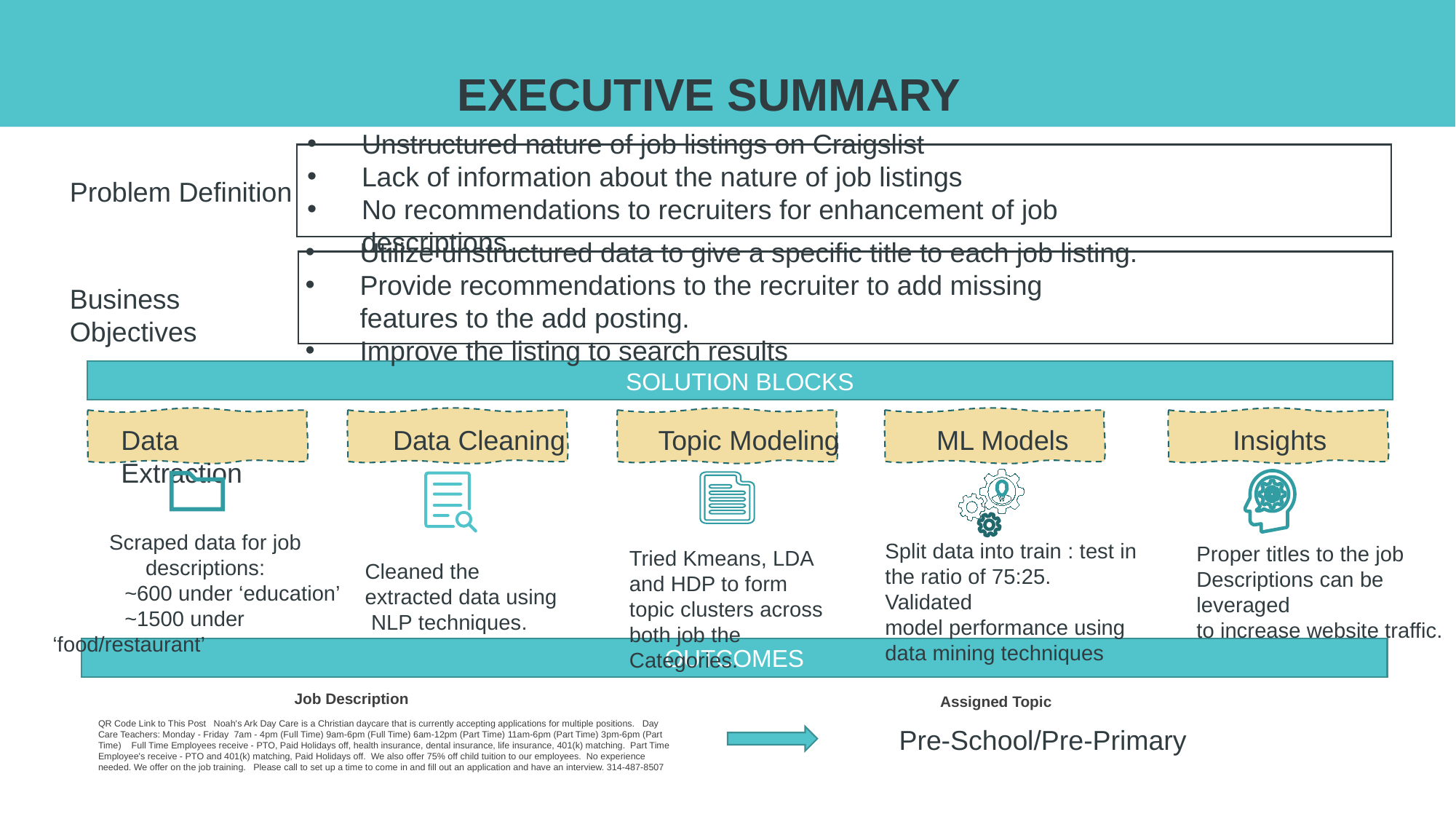

EXECUTIVE SUMMARY
Unstructured nature of job listings on Craigslist
Lack of information about the nature of job listings
No recommendations to recruiters for enhancement of job descriptions.

Problem Definition​
Utilize unstructured data to give a specific title to each job listing.
Provide recommendations to the recruiter to add missing features to the add posting.
Improve the listing to search results

Business Objectives
SOLUTION BLOCKS

Data Extraction
Data Cleaning
Topic Modeling
ML Models
Insights

Scraped data for job descriptions:​
            ~600 under ‘education’ ​
            ~1500 under ‘food/restaurant’​
​

Split data into train : test in the ratio of 75:25.
Validated model performance using data mining techniques
Proper titles to the job
Descriptions can be leveraged
to increase website traffic.
Tried Kmeans, LDA and HDP to form topic clusters across both job the​ Categories.​
Cleaned the extracted data using ​​ NLP techniques​​.
OUTCOMES
Job Description
Assigned Topic
QR Code Link to This Post   Noah's Ark Day Care is a Christian daycare that is currently accepting applications for multiple positions.   Day Care Teachers: Monday - Friday  7am - 4pm (Full Time) 9am-6pm (Full Time) 6am-12pm (Part Time) 11am-6pm (Part Time) 3pm-6pm (Part Time)    Full Time Employees receive - PTO, Paid Holidays off, health insurance, dental insurance, life insurance, 401(k) matching.  Part Time Employee's receive - PTO and 401(k) matching, Paid Holidays off.  We also offer 75% off child tuition to our employees.  No experience needed. We offer on the job training.   Please call to set up a time to come in and fill out an application and have an interview. 314-487-8507
	 Pre-School/Pre-Primary

Proper titles to the job
Descriptions can be leveraged
to increase website traffic.
Split data into train : test in the ratio of 75:25.

Validated model performance using data mining techniques.
Scraped data for job descriptions:
                  ~600 under ‘education’
                  ~1500 under ‘food/restaurant’

                    Cleaned the extracted data using
                    NLP  techniques
Scraped data for job descriptions:
                  ~600 under ‘education’
                  ~1500 under ‘food/restaurant’

                    Cleaned the extracted data using
                    NLP  techniques
Scraped data for job descriptions:
                  ~600 under ‘education’
                  ~1500 under ‘food/restaurant’

                    Cleaned the extracted data using
                    NLP  techniques
Split data into train : test in the ratio of 75:25.

Validated model performance using data mining techniques.
Split data into train : test in the ratio of 75:25.

Validated model performance using data mining techniques.
Scraped data for job descriptions:
                  ~600 under ‘education’
                  ~1500 under ‘food/restaurant’

                    Cleaned the extracted data using
                    NLP  techniques